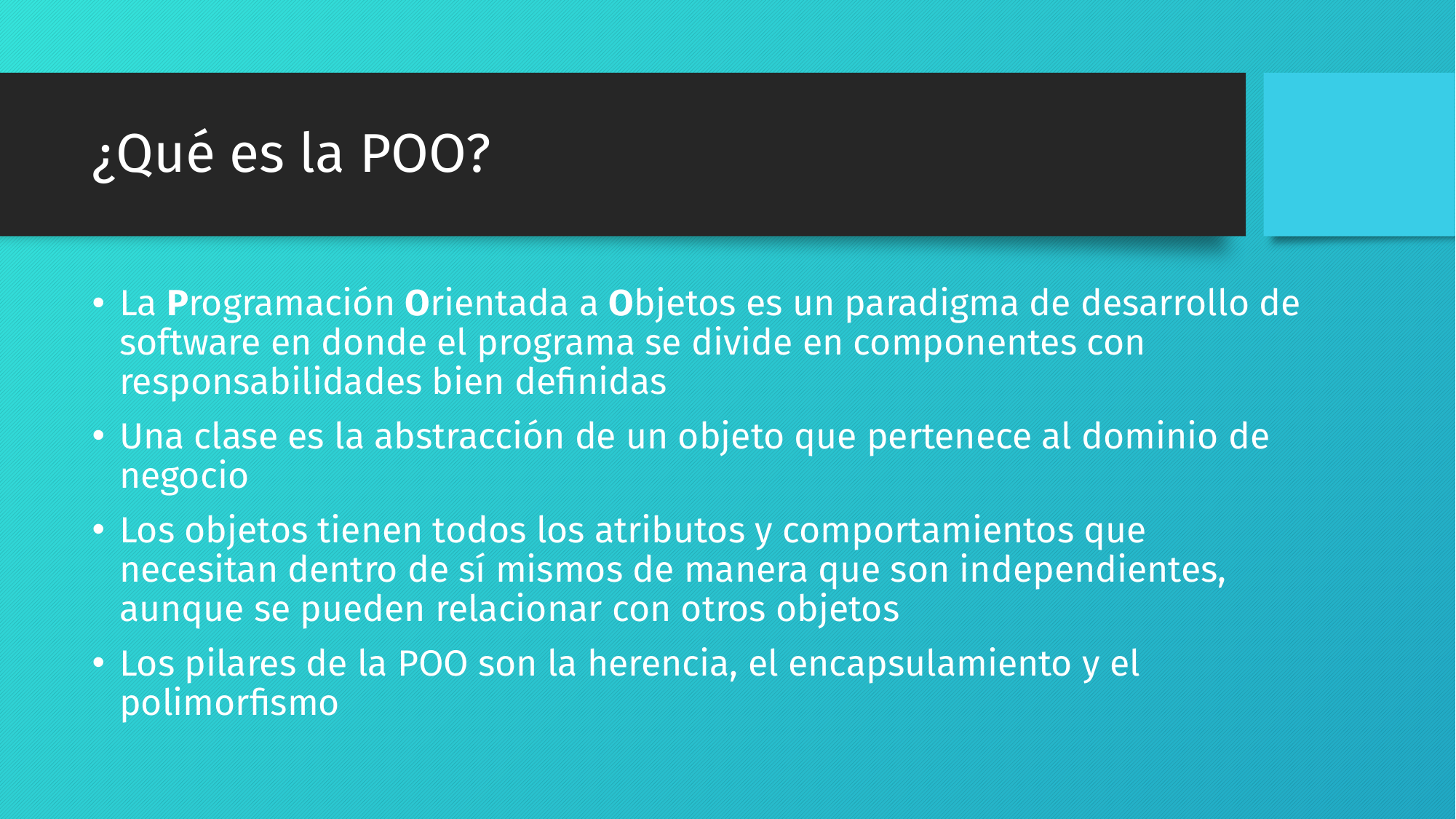

# ¿Qué es la POO?
La Programación Orientada a Objetos es un paradigma de desarrollo de software en donde el programa se divide en componentes con responsabilidades bien definidas
Una clase es la abstracción de un objeto que pertenece al dominio de negocio
Los objetos tienen todos los atributos y comportamientos que necesitan dentro de sí mismos de manera que son independientes, aunque se pueden relacionar con otros objetos
Los pilares de la POO son la herencia, el encapsulamiento y el polimorfismo